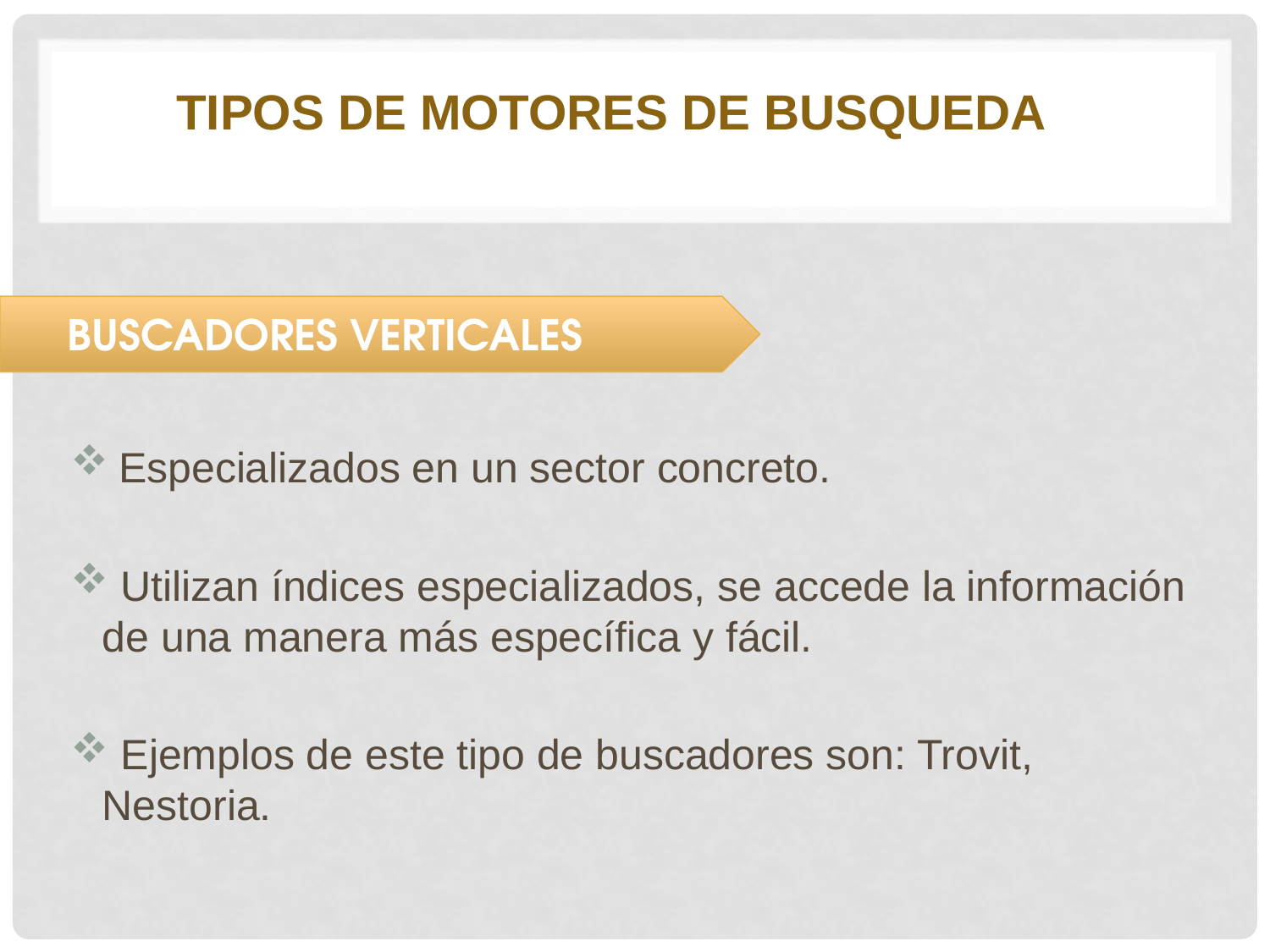

TIPOS DE MOTORES DE BUSQUEDA

BUSCADORES VERTICALES
 Especializados en un sector concreto.

 Utilizan índices especializados, se accede la información de una manera más específica y fácil.

 Ejemplos de este tipo de buscadores son: Trovit, Nestoria.